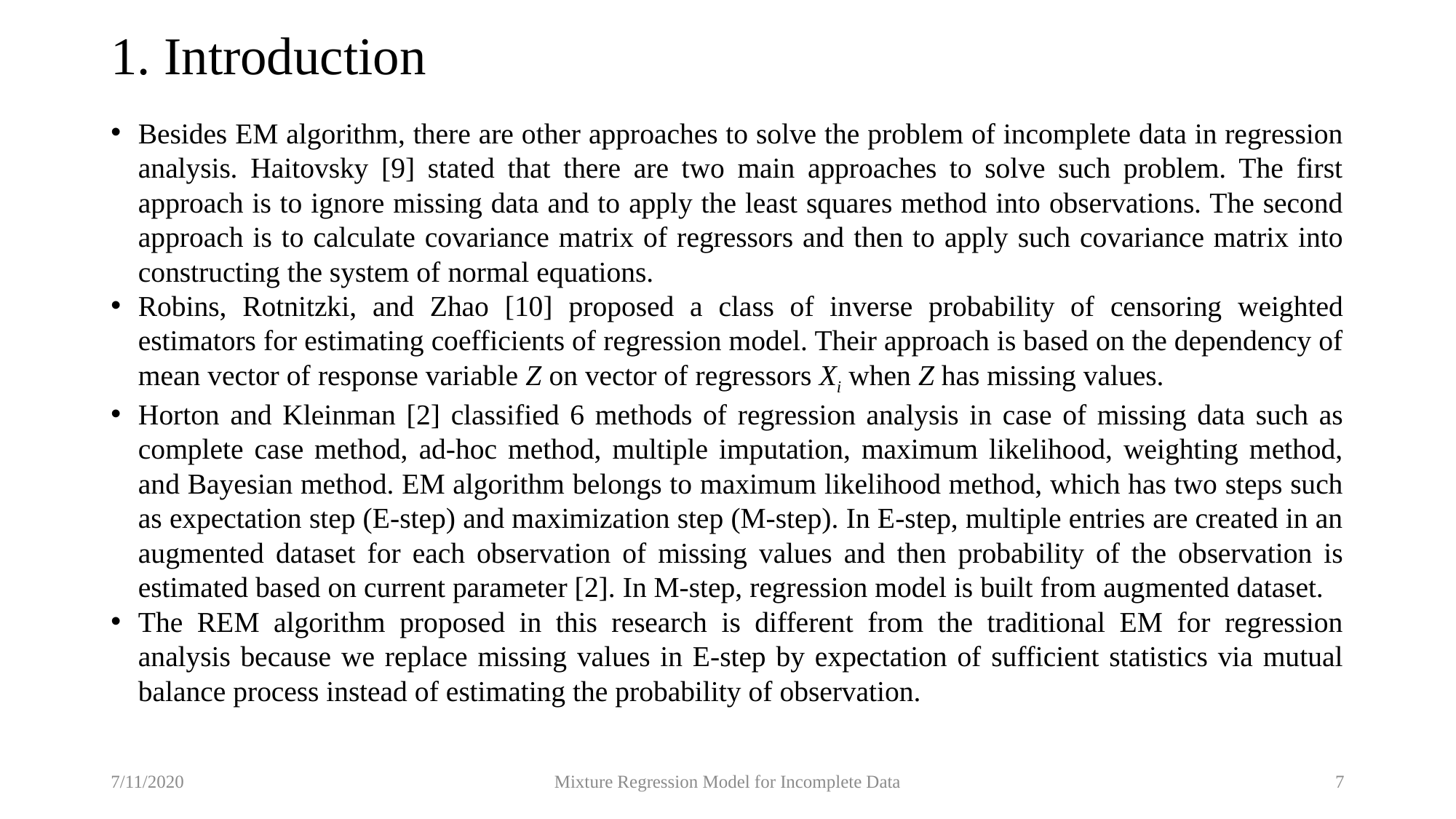

# 1. Introduction
Besides EM algorithm, there are other approaches to solve the problem of incomplete data in regression analysis. Haitovsky [9] stated that there are two main approaches to solve such problem. The first approach is to ignore missing data and to apply the least squares method into observations. The second approach is to calculate covariance matrix of regressors and then to apply such covariance matrix into constructing the system of normal equations.
Robins, Rotnitzki, and Zhao [10] proposed a class of inverse probability of censoring weighted estimators for estimating coefficients of regression model. Their approach is based on the dependency of mean vector of response variable Z on vector of regressors Xi when Z has missing values.
Horton and Kleinman [2] classified 6 methods of regression analysis in case of missing data such as complete case method, ad-hoc method, multiple imputation, maximum likelihood, weighting method, and Bayesian method. EM algorithm belongs to maximum likelihood method, which has two steps such as expectation step (E-step) and maximization step (M-step). In E-step, multiple entries are created in an augmented dataset for each observation of missing values and then probability of the observation is estimated based on current parameter [2]. In M-step, regression model is built from augmented dataset.
The REM algorithm proposed in this research is different from the traditional EM for regression analysis because we replace missing values in E-step by expectation of sufficient statistics via mutual balance process instead of estimating the probability of observation.
7/11/2020
Mixture Regression Model for Incomplete Data
7